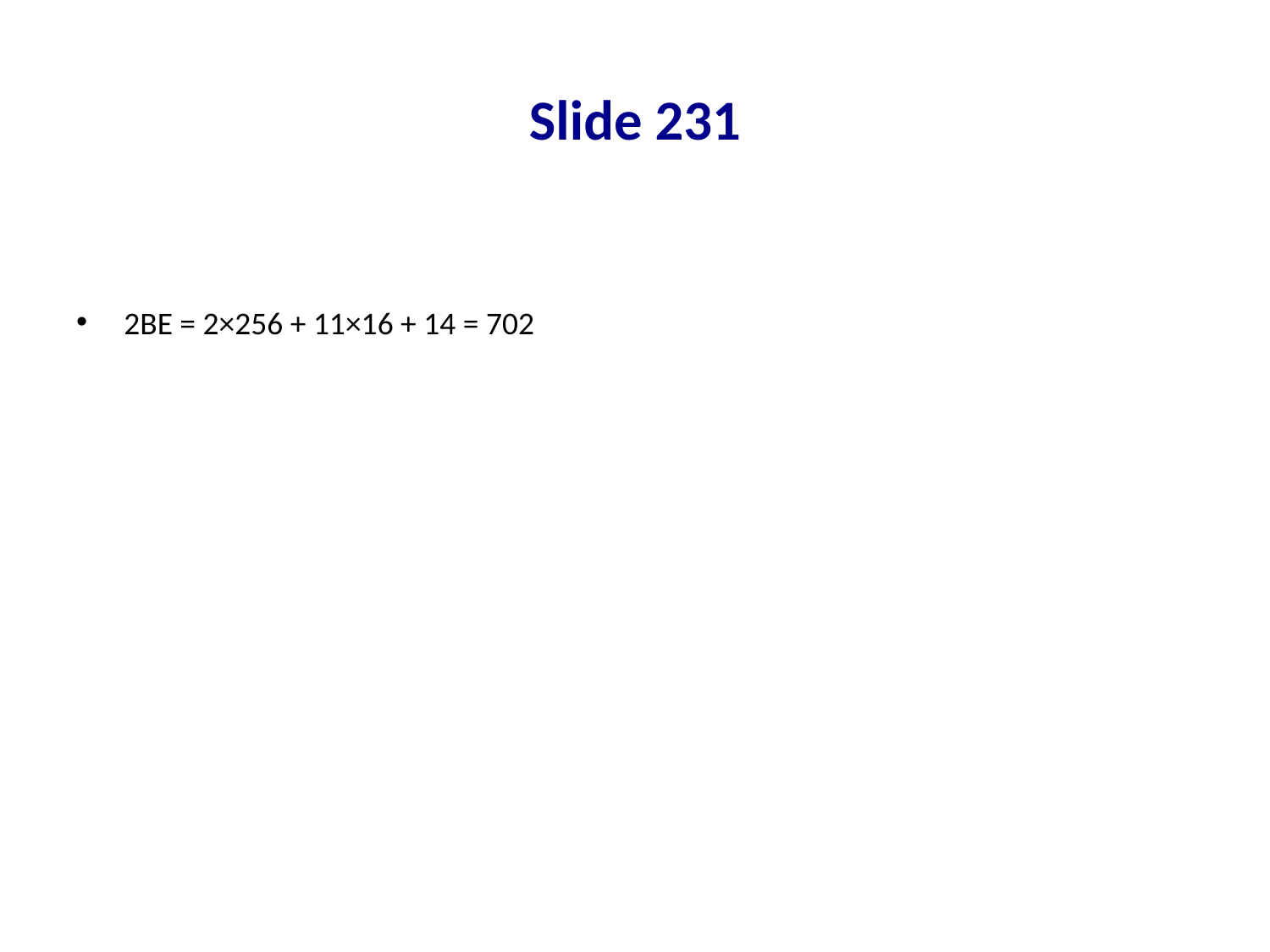

# Slide 231

2BE = 2×256 + 11×16 + 14 = 702